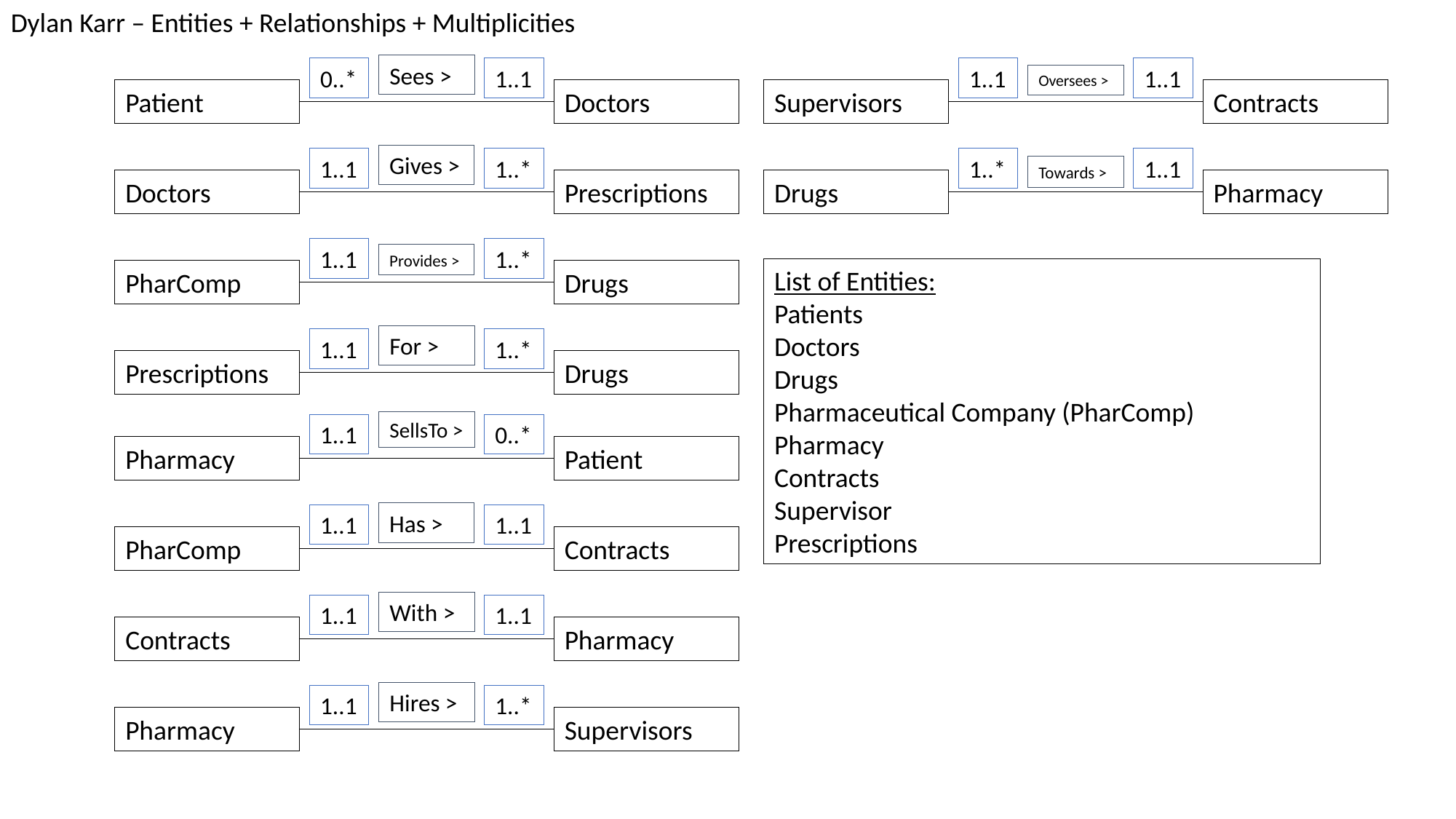

Dylan Karr – Entities + Relationships + Multiplicities
Sees >
0..*
1..1
1..1
1..1
Oversees >
Patient
Doctors
Supervisors
Contracts
Gives >
1..1
1..*
1..*
1..1
Towards >
Doctors
Prescriptions
Drugs
Pharmacy
1..1
1..*
Provides >
List of Entities:
Patients
Doctors
Drugs
Pharmaceutical Company (PharComp)
Pharmacy
Contracts
Supervisor
Prescriptions
PharComp
Drugs
For >
1..1
1..*
Prescriptions
Drugs
SellsTo >
1..1
0..*
Pharmacy
Patient
Has >
1..1
1..1
PharComp
Contracts
With >
1..1
1..1
Contracts
Pharmacy
Hires >
1..1
1..*
Pharmacy
Supervisors